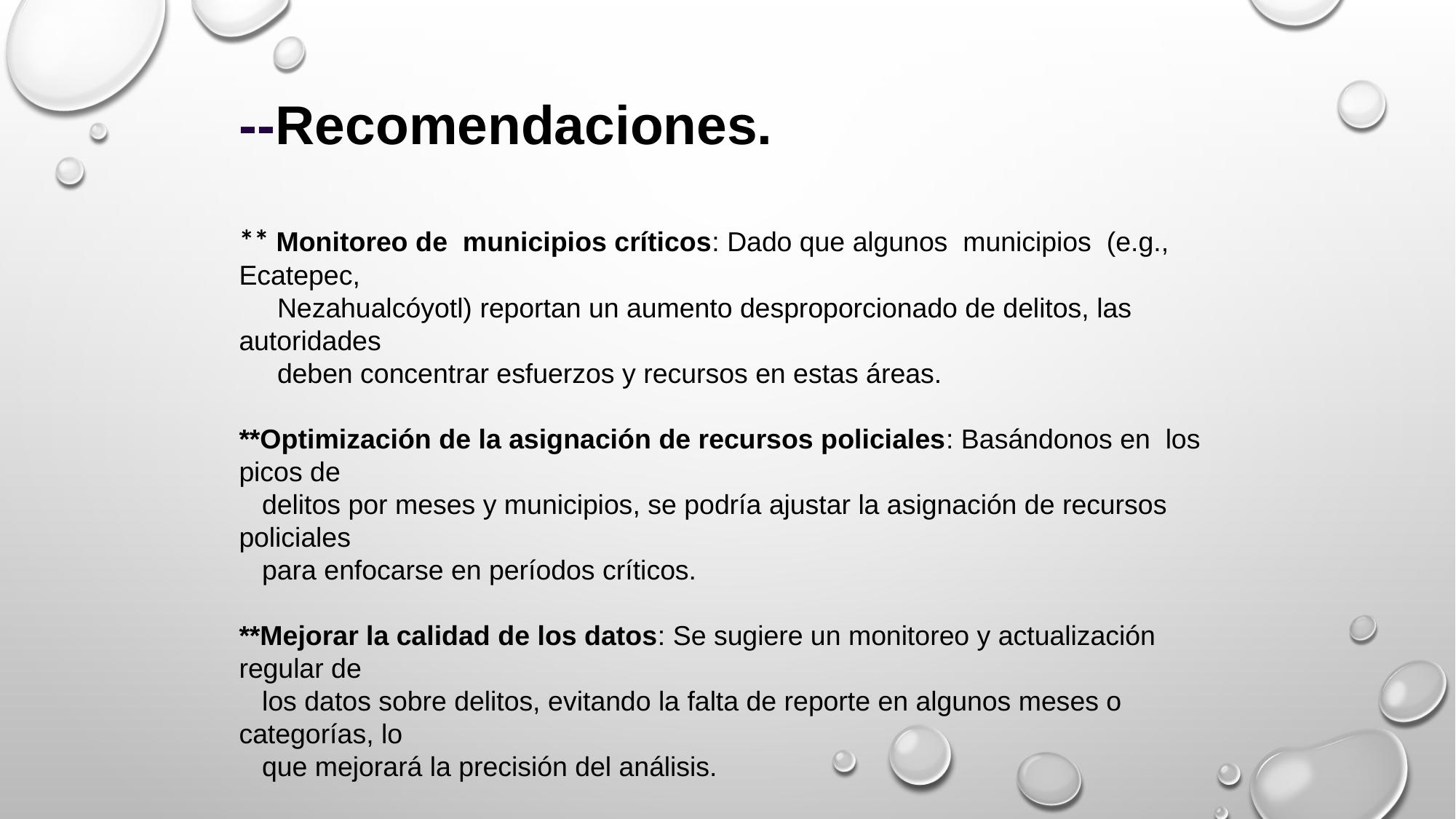

--Recomendaciones.

** Monitoreo de  municipios críticos: Dado que algunos  municipios  (e.g.,   Ecatepec,
     Nezahualcóyotl) reportan un aumento desproporcionado de delitos, las autoridades
     deben concentrar esfuerzos y recursos en estas áreas.

**Optimización de la asignación de recursos policiales: Basándonos en  los picos de
   delitos por meses y municipios, se podría ajustar la asignación de recursos policiales
   para enfocarse en períodos críticos.

**Mejorar la calidad de los datos: Se sugiere un monitoreo y actualización regular de
   los datos sobre delitos, evitando la falta de reporte en algunos meses o categorías, lo
   que mejorará la precisión del análisis.

**Uso de técnicas de predicción: Al implementar modelos predictivos como  Prophet, las
   autoridades pueden  anticiparse a posibles  aumentos en la delincuencia y desarrollar
   planes preventivos antes de que ocurran.